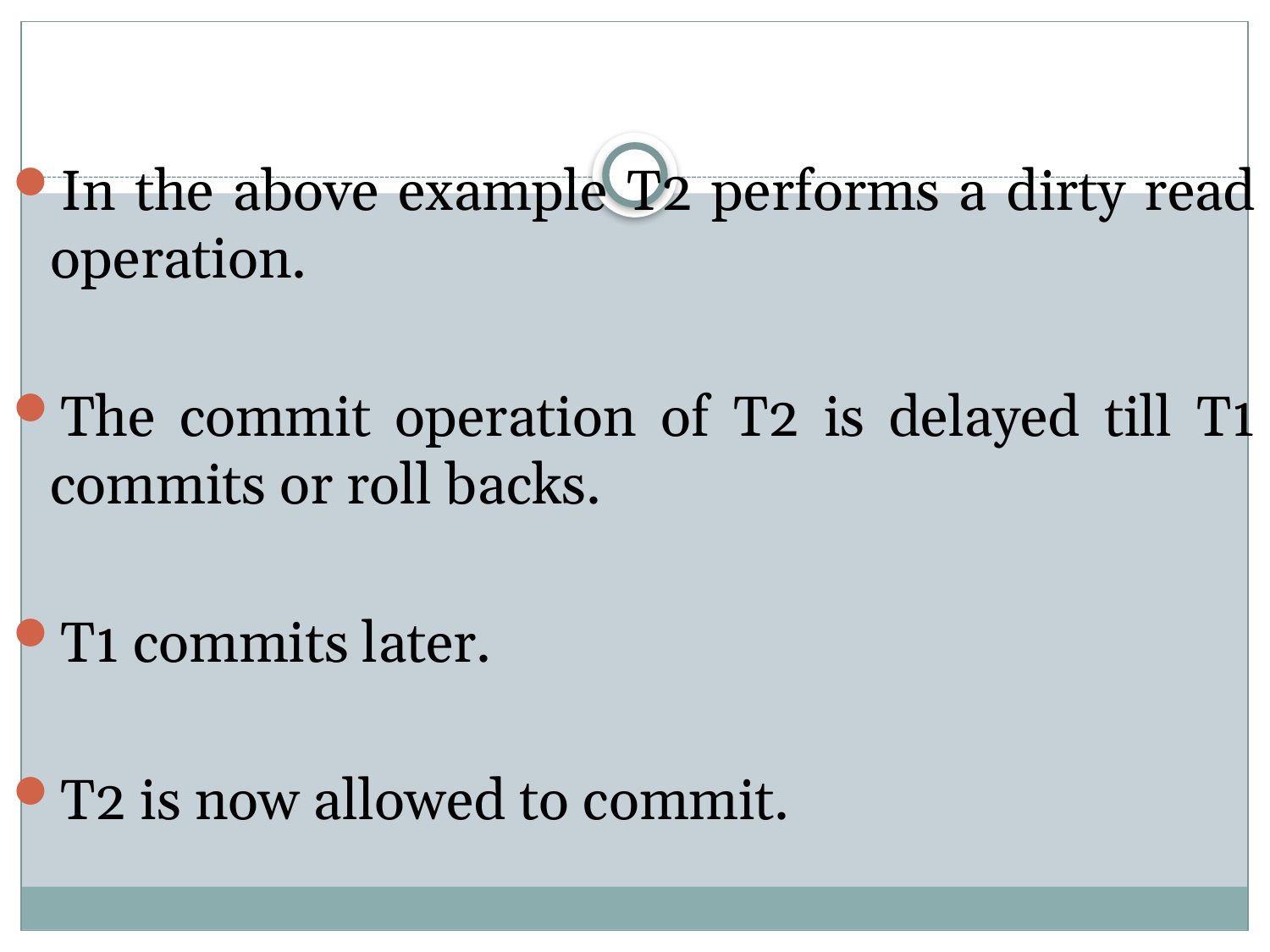

#
In the above example T2 performs a dirty read operation.

The commit operation of T2 is delayed till T1 commits or roll backs.

T1 commits later.

T2 is now allowed to commit.